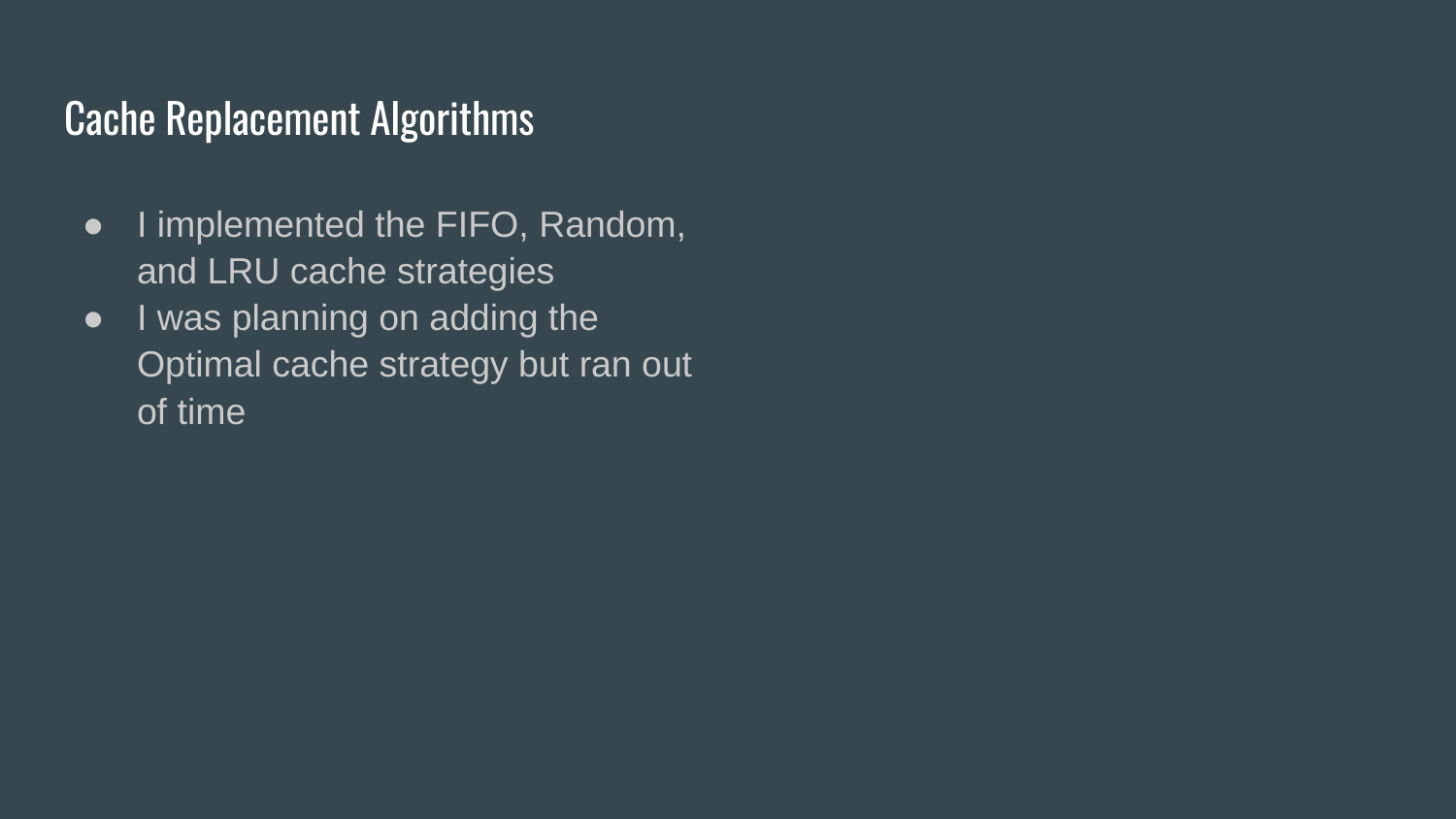

# Cache Replacement Algorithms
I implemented the FIFO, Random, and LRU cache strategies
I was planning on adding the Optimal cache strategy but ran out of time